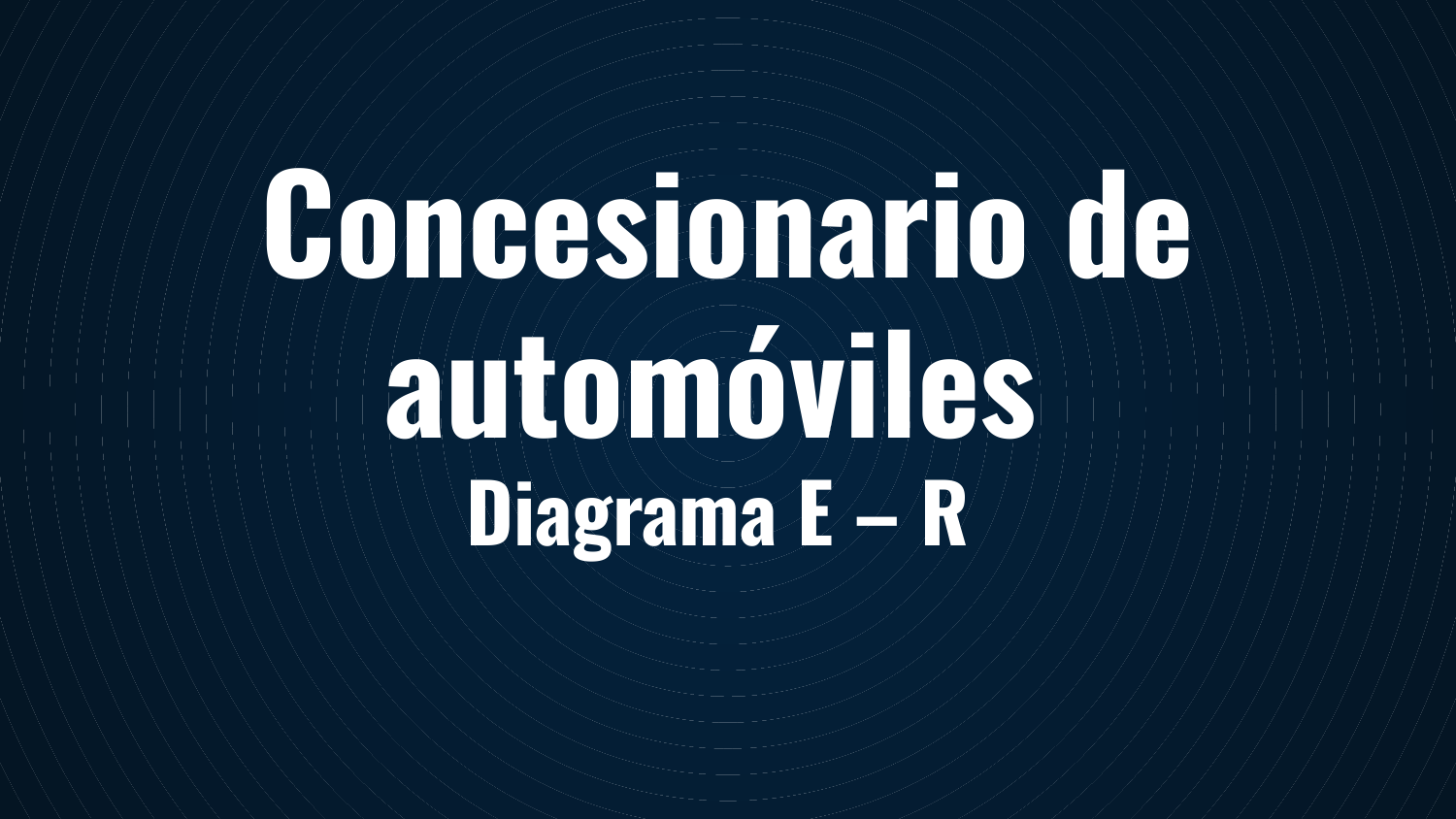

# Concesionario de automóviles Diagrama E – R